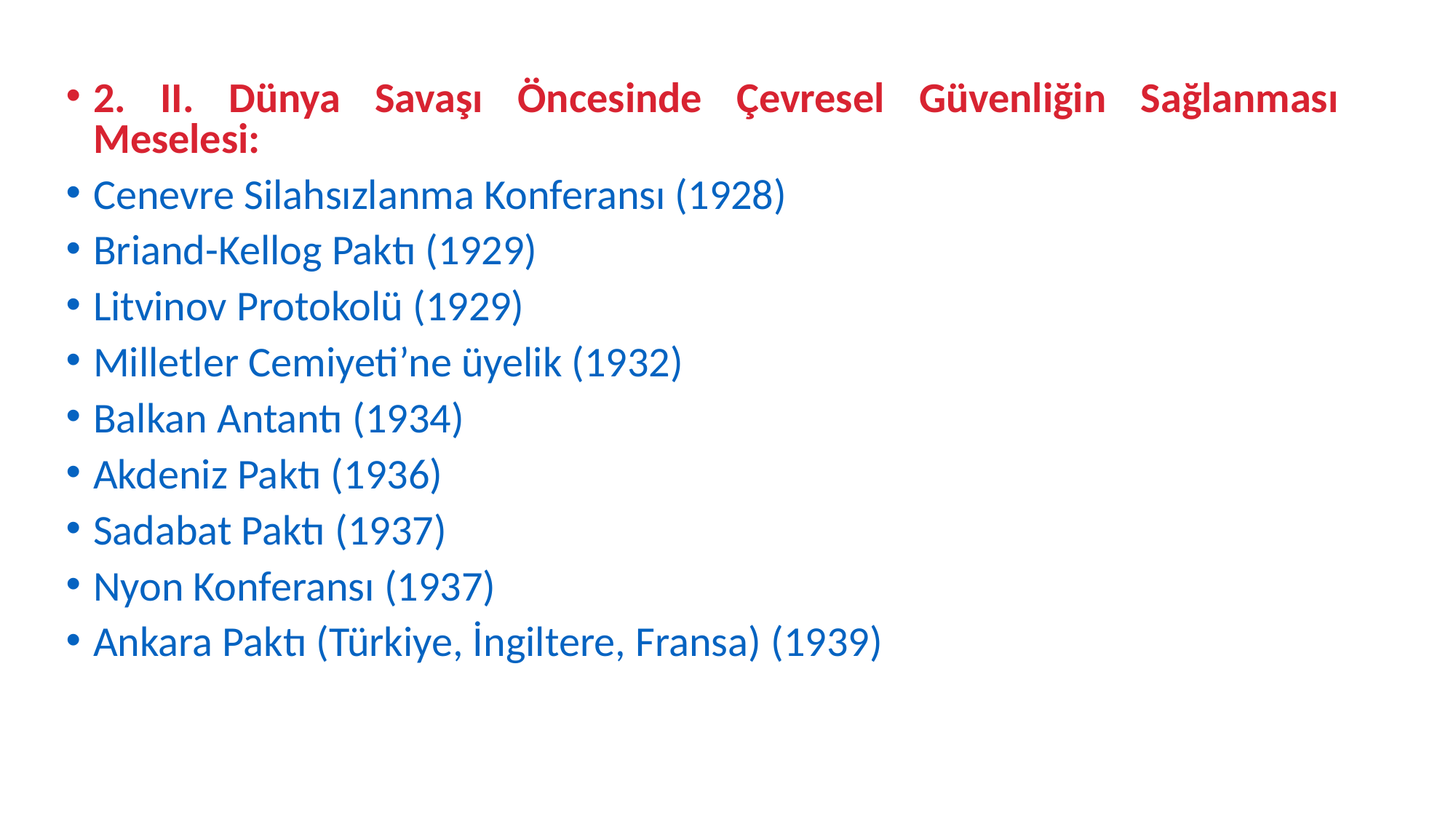

2. II. Dünya Savaşı Öncesinde Çevresel Güvenliğin Sağlanması Meselesi:
Cenevre Silahsızlanma Konferansı (1928)
Briand-Kellog Paktı (1929)
Litvinov Protokolü (1929)
Milletler Cemiyeti’ne üyelik (1932)
Balkan Antantı (1934)
Akdeniz Paktı (1936)
Sadabat Paktı (1937)
Nyon Konferansı (1937)
Ankara Paktı (Türkiye, İngiltere, Fransa) (1939)